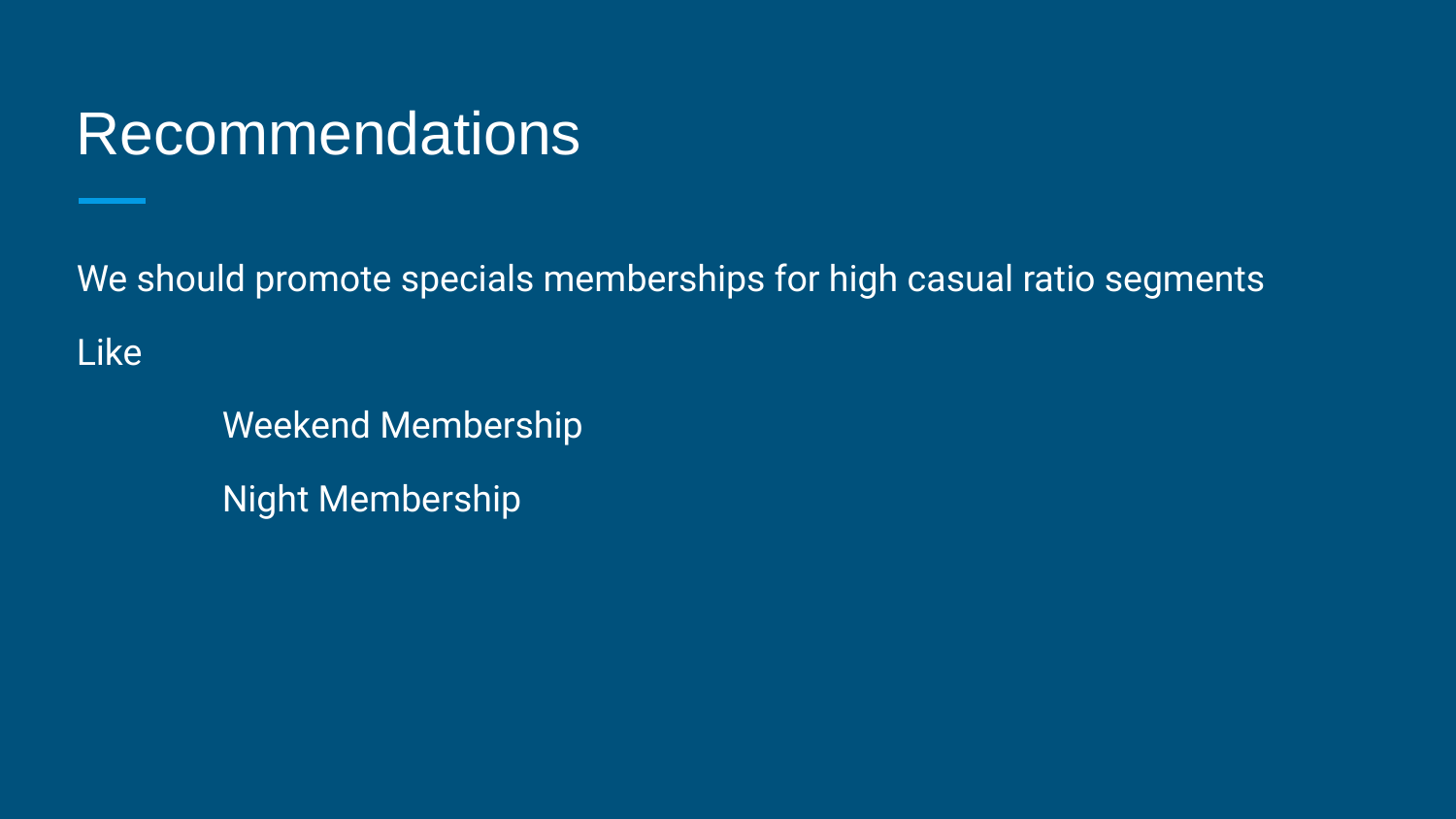

# Recommendations
We should promote specials memberships for high casual ratio segments
Like
	Weekend Membership
	Night Membership